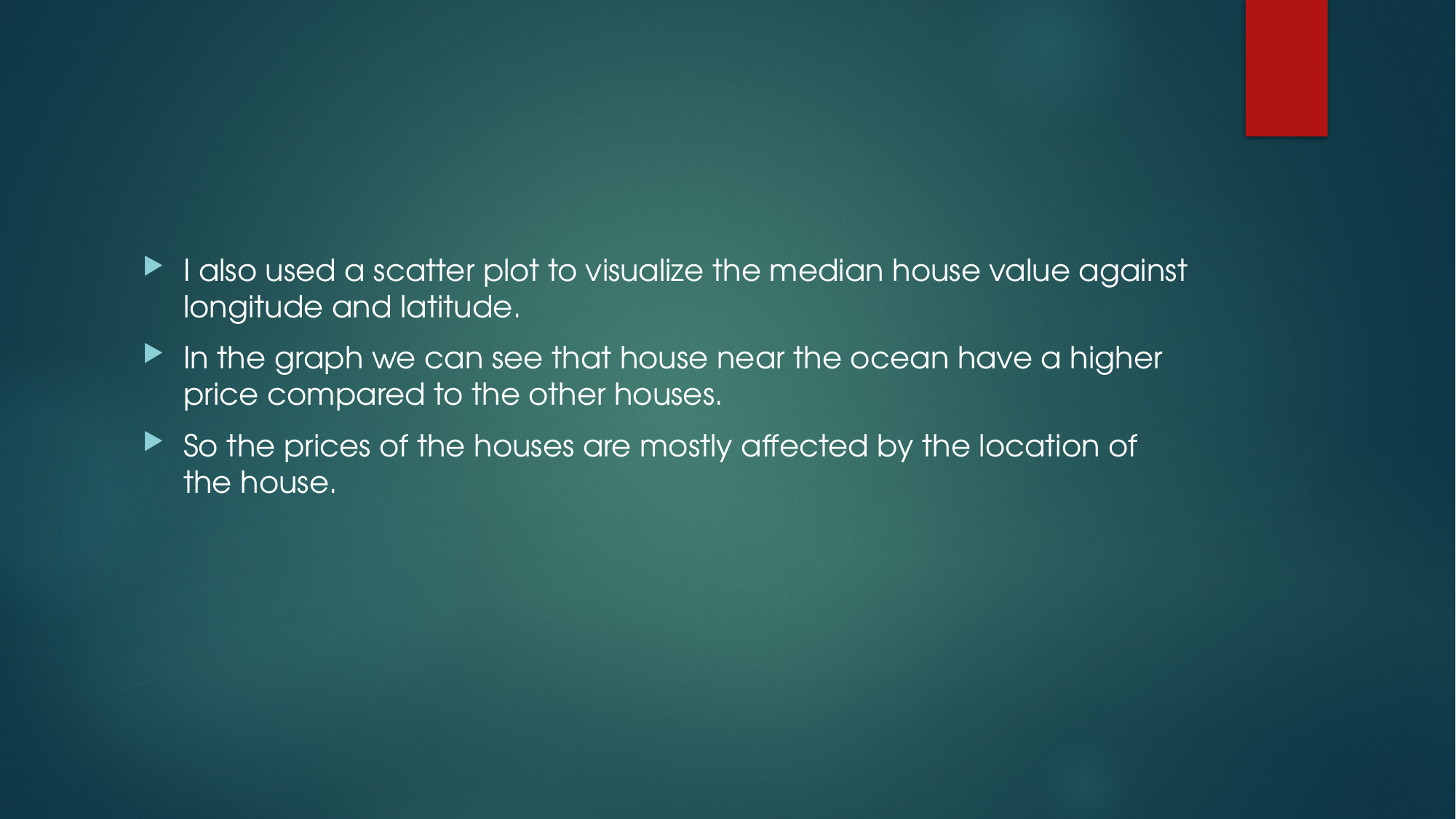

#
I also used a scatter plot to visualize the median house value against longitude and latitude.
In the graph we can see that house near the ocean have a higher price compared to the other houses.
So the prices of the houses are mostly affected by the location of the house.